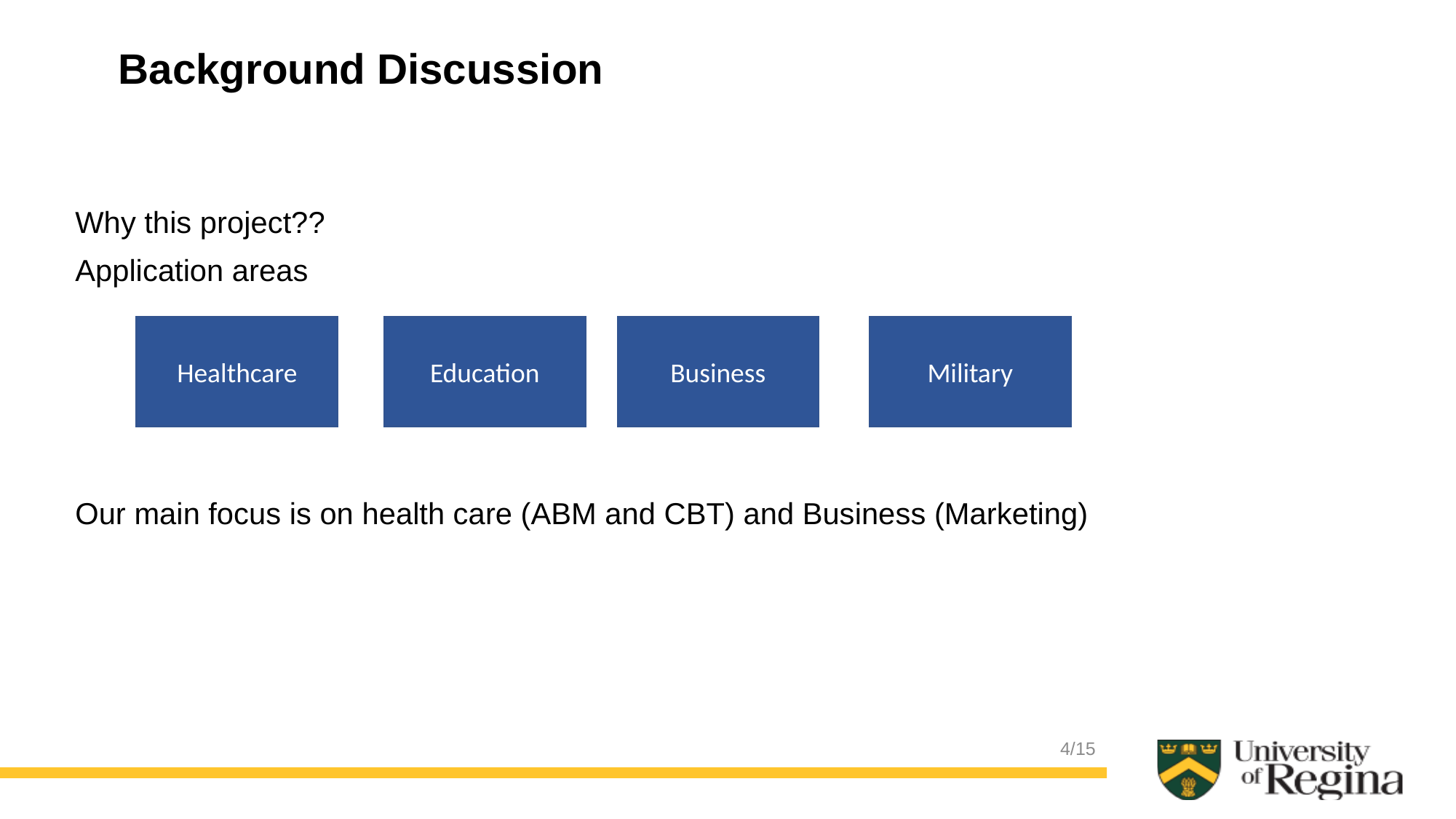

Background Discussion
Why this project??
Application areas

Our main focus is on health care (ABM and CBT) and Business (Marketing)

Healthcare​

Education

Business​

Military
​
4/15